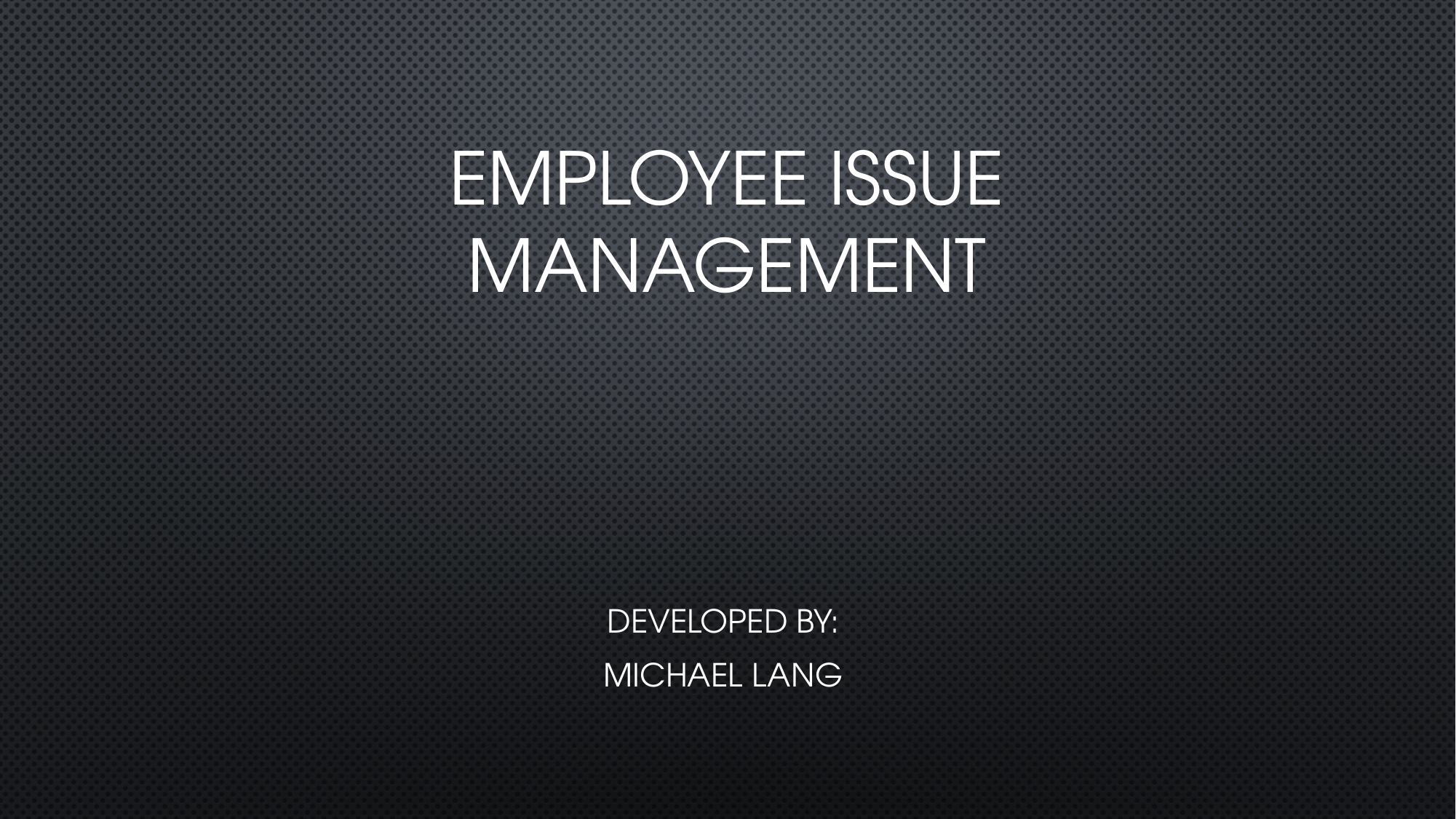

# Employee Issue Management
Developed by:
Michael Lang